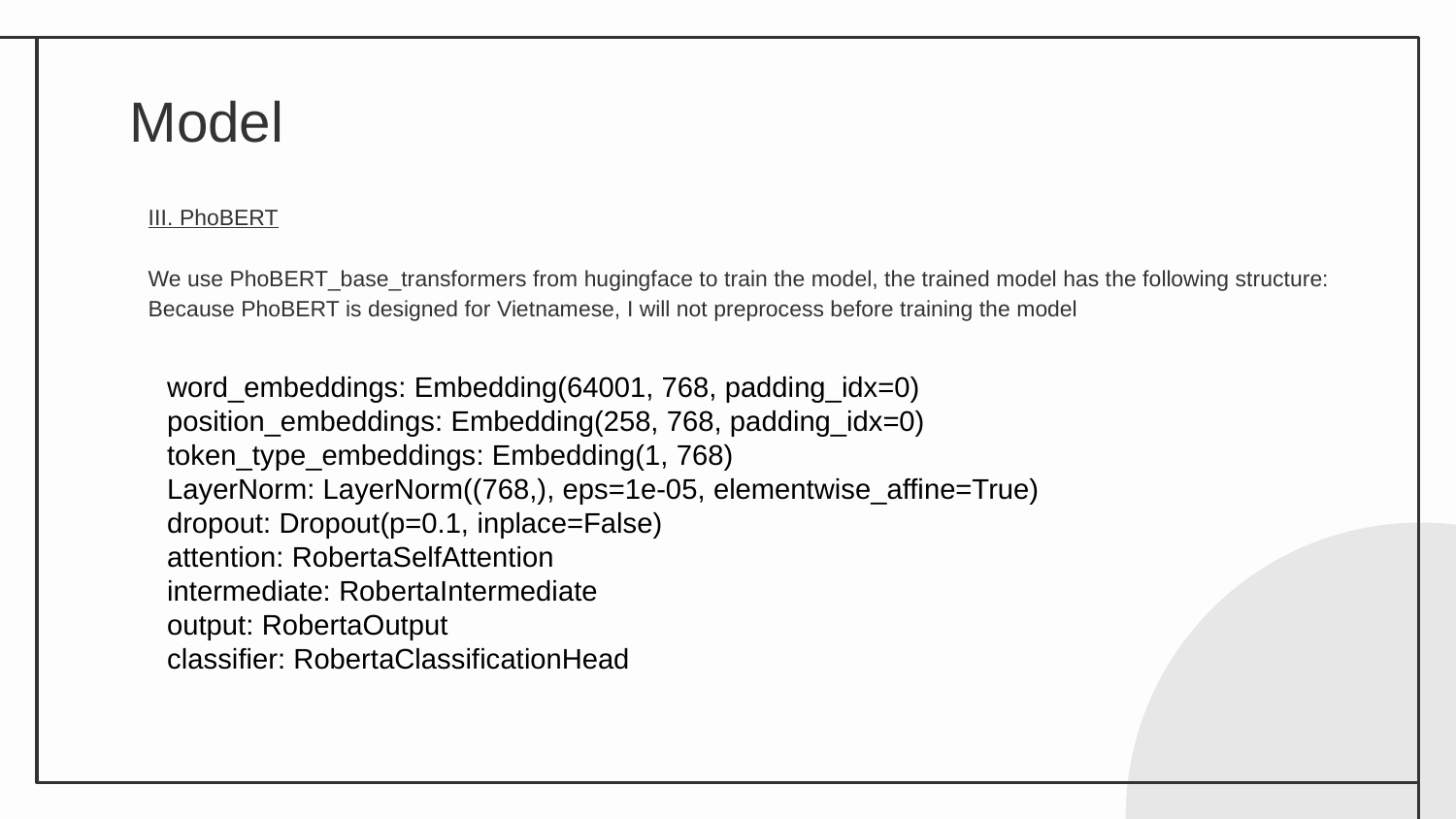

# Model
III. PhoBERT

We use PhoBERT_base_transformers from hugingface to train the model, the trained model has the following structure:
Because PhoBERT is designed for Vietnamese, I will not preprocess before training the model

word_embeddings: Embedding(64001, 768, padding_idx=0)
position_embeddings: Embedding(258, 768, padding_idx=0)
token_type_embeddings: Embedding(1, 768)
LayerNorm: LayerNorm((768,), eps=1e-05, elementwise_affine=True)
dropout: Dropout(p=0.1, inplace=False)
attention: RobertaSelfAttention
intermediate: RobertaIntermediate
output: RobertaOutput
classifier: RobertaClassificationHead